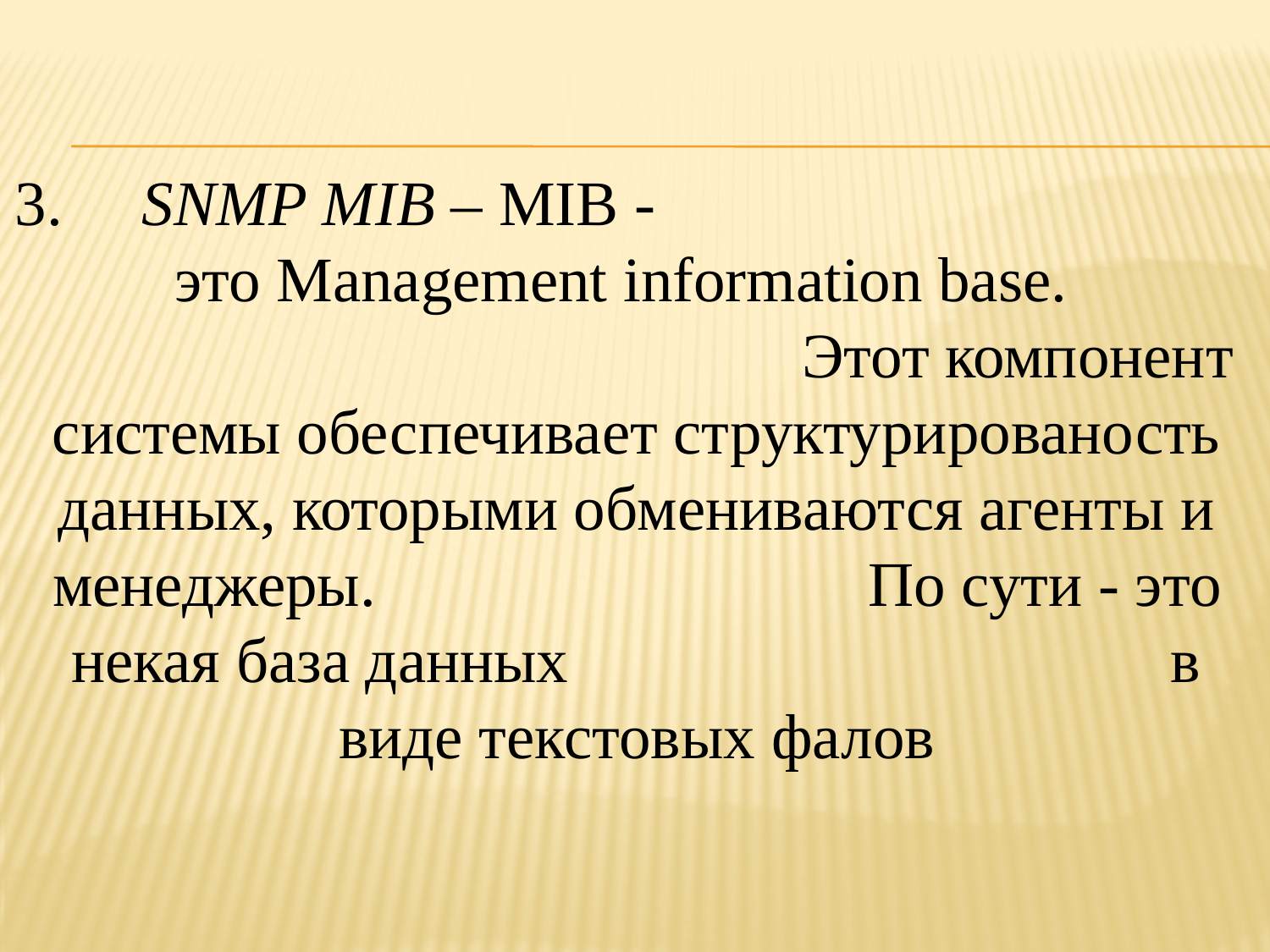

3.	SNMP MIB – MIB -                                                 это Management information base.                                                             Этот компонент системы обеспечивает структурированость данных, которыми обмениваются агенты и менеджеры.                               По сути - это некая база данных                                      в виде текстовых фалов